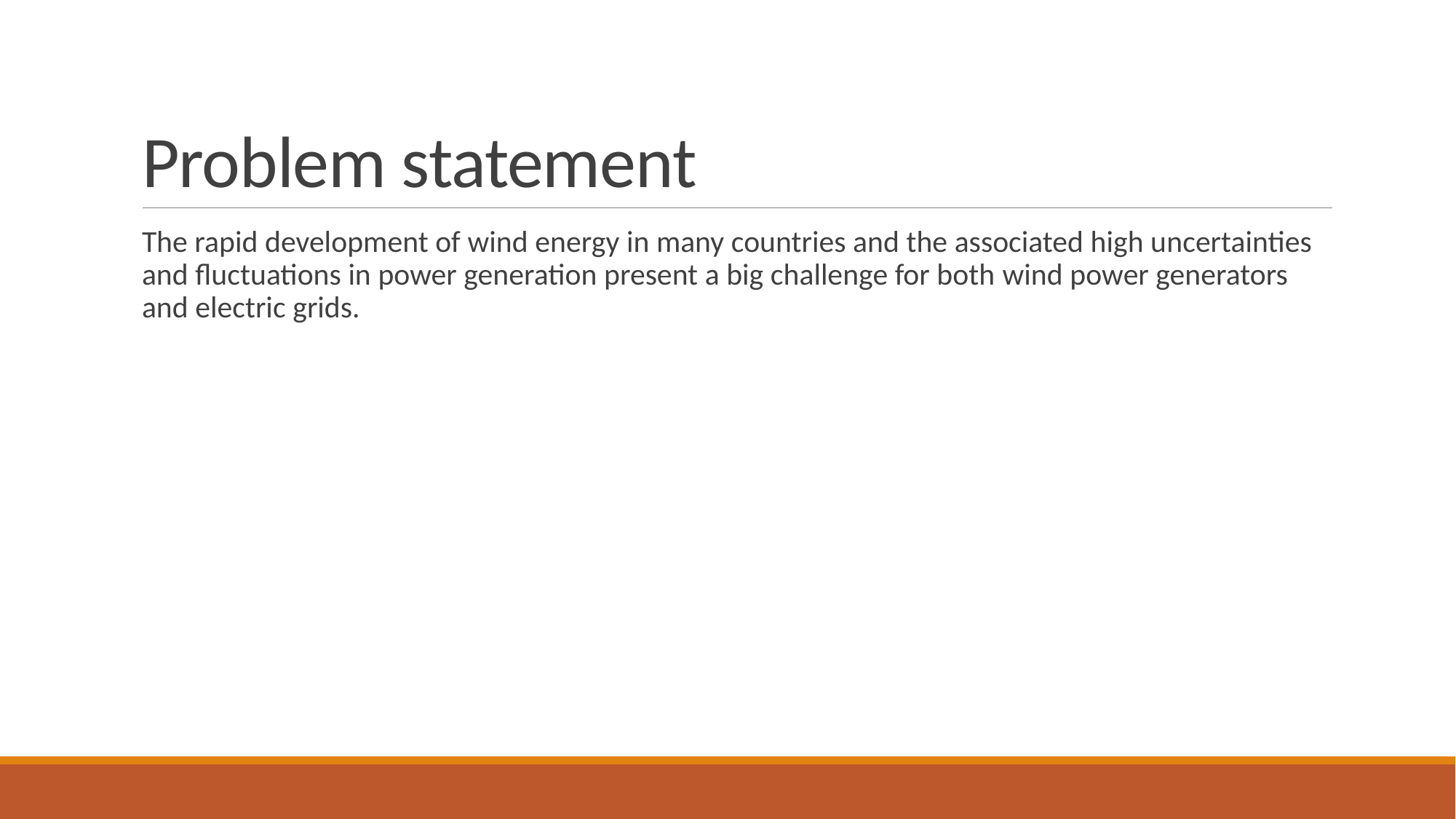

# Problem statement
The rapid development of wind energy in many countries and the associated high uncertainties and fluctuations in power generation present a big challenge for both wind power generators and electric grids.